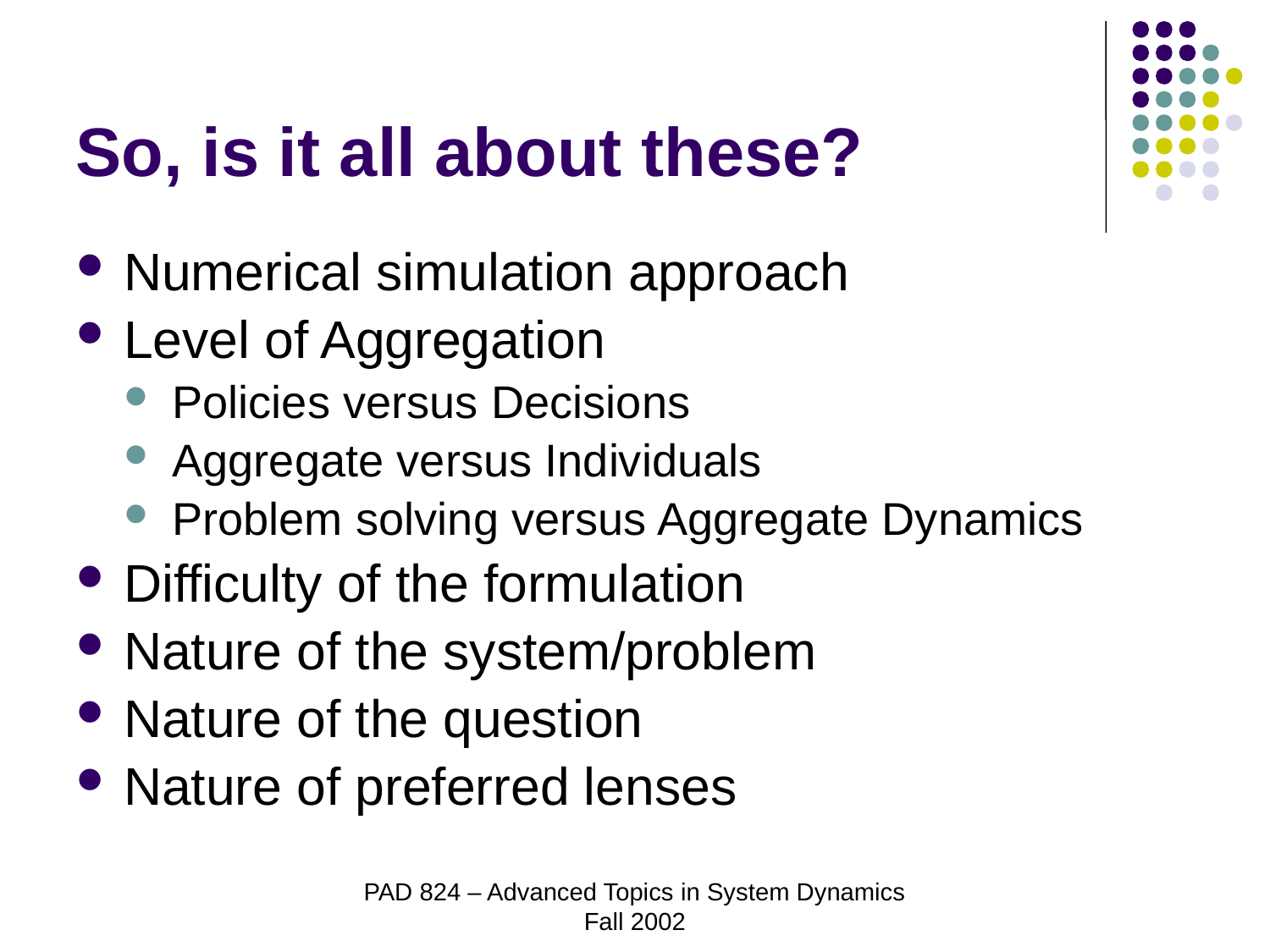

# So, is it all about these?
Numerical simulation approach
Level of Aggregation
Policies versus Decisions
Aggregate versus Individuals
Problem solving versus Aggregate Dynamics
Difficulty of the formulation
Nature of the system/problem
Nature of the question
Nature of preferred lenses